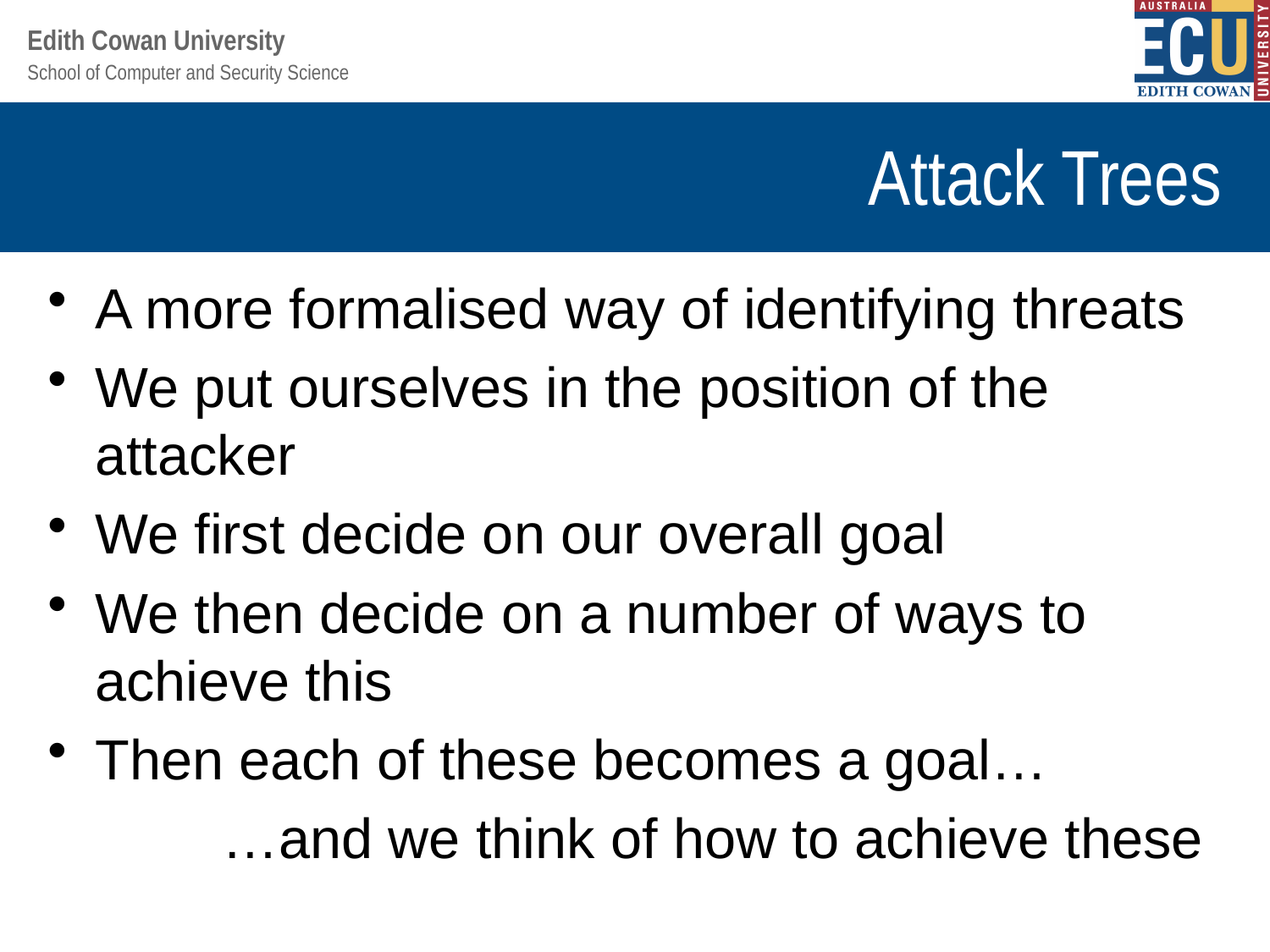

# Attack Trees
A more formalised way of identifying threats
We put ourselves in the position of the attacker
We first decide on our overall goal
We then decide on a number of ways to achieve this
Then each of these becomes a goal…
		…and we think of how to achieve these